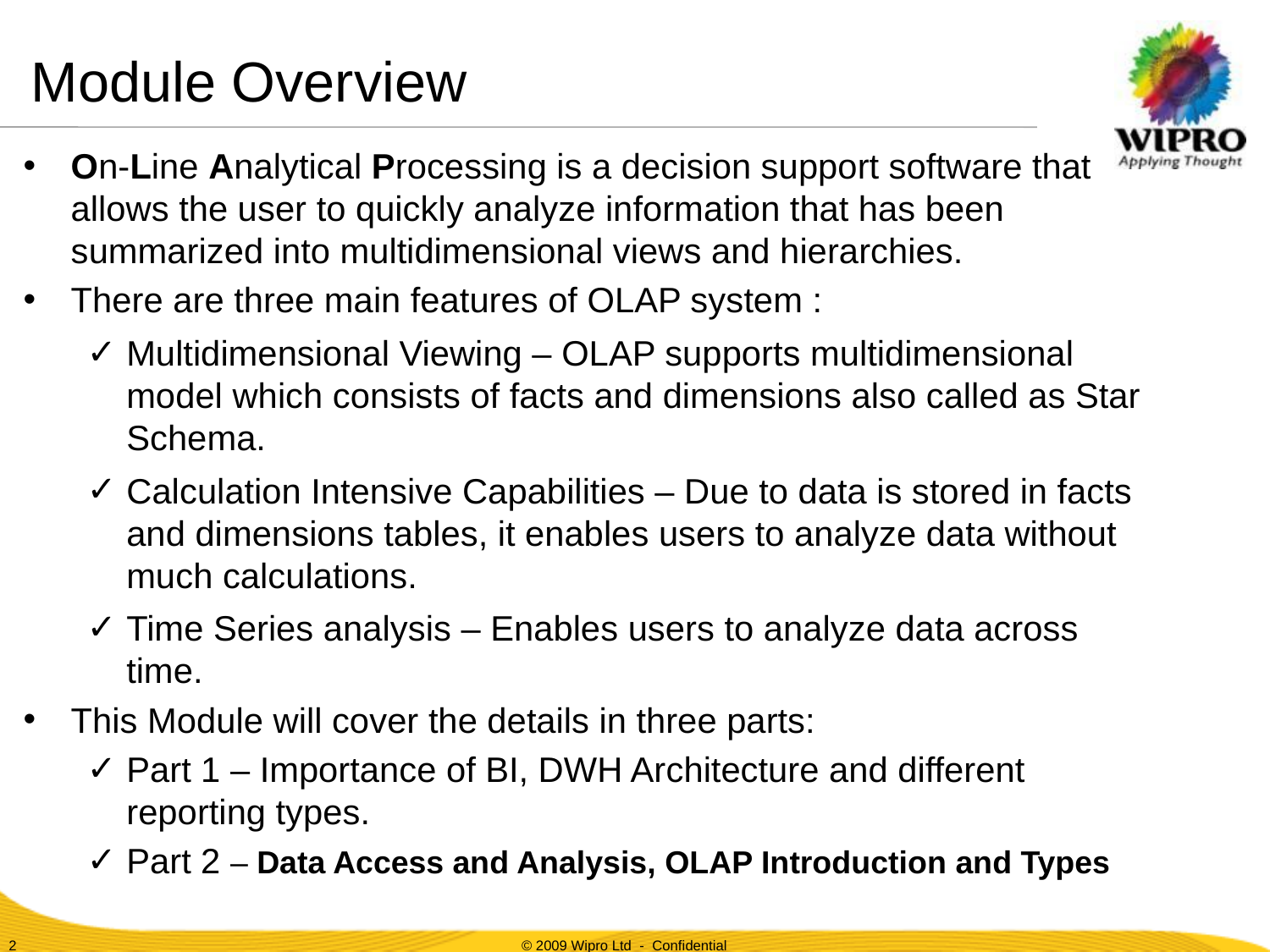

Module Overview
On-Line Analytical Processing is a decision support software that allows the user to quickly analyze information that has been summarized into multidimensional views and hierarchies.
There are three main features of OLAP system :
Multidimensional Viewing – OLAP supports multidimensional model which consists of facts and dimensions also called as Star Schema.
Calculation Intensive Capabilities – Due to data is stored in facts and dimensions tables, it enables users to analyze data without much calculations.
Time Series analysis – Enables users to analyze data across time.
This Module will cover the details in three parts:
Part 1 – Importance of BI, DWH Architecture and different reporting types.
Part 2 – Data Access and Analysis, OLAP Introduction and Types